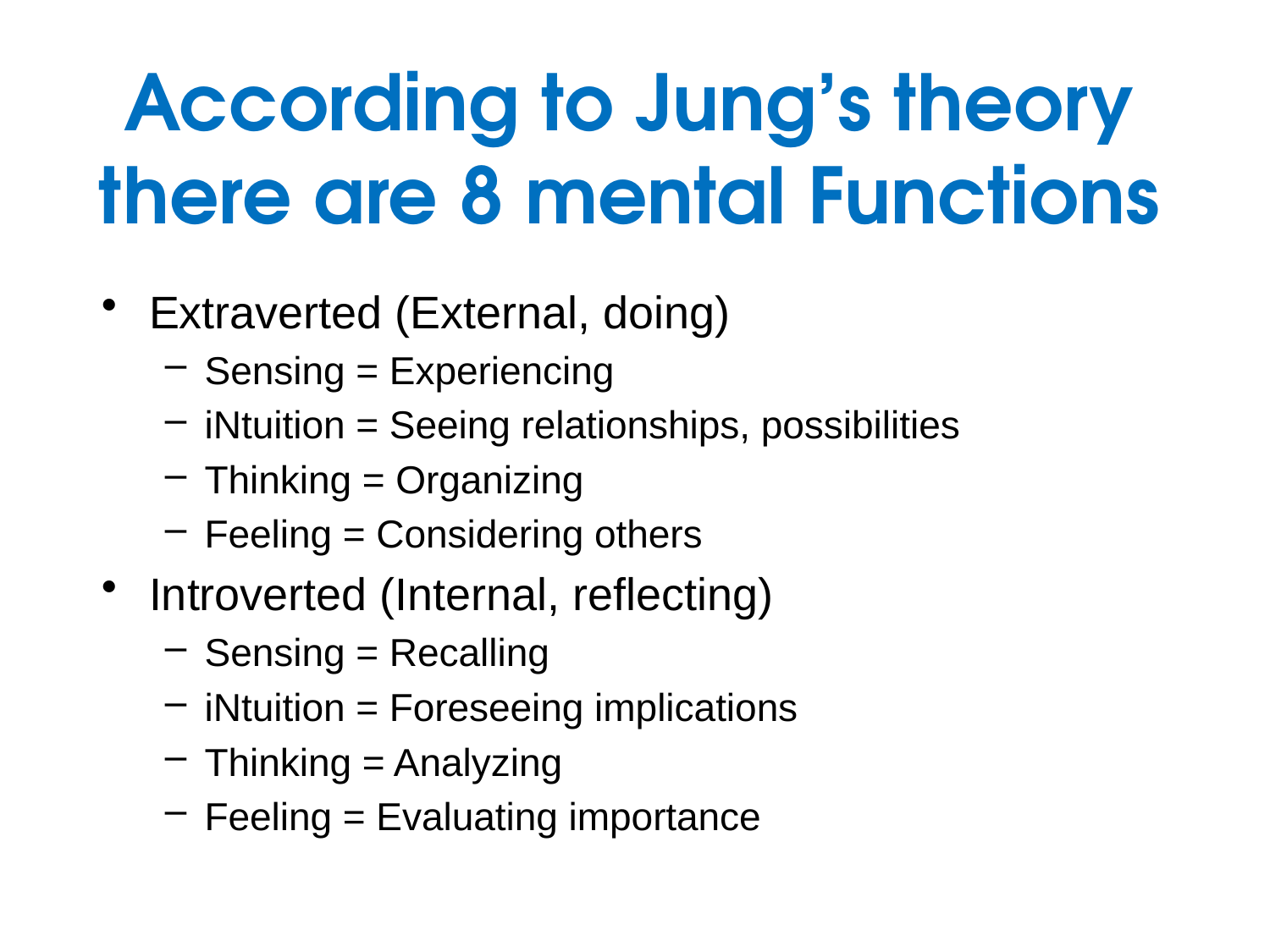

According to Jung’s theory there are 8 mental Functions
Extraverted (External, doing)
Sensing = Experiencing
iNtuition = Seeing relationships, possibilities
Thinking = Organizing
Feeling = Considering others
Introverted (Internal, reflecting)
Sensing = Recalling
iNtuition = Foreseeing implications
Thinking = Analyzing
Feeling = Evaluating importance